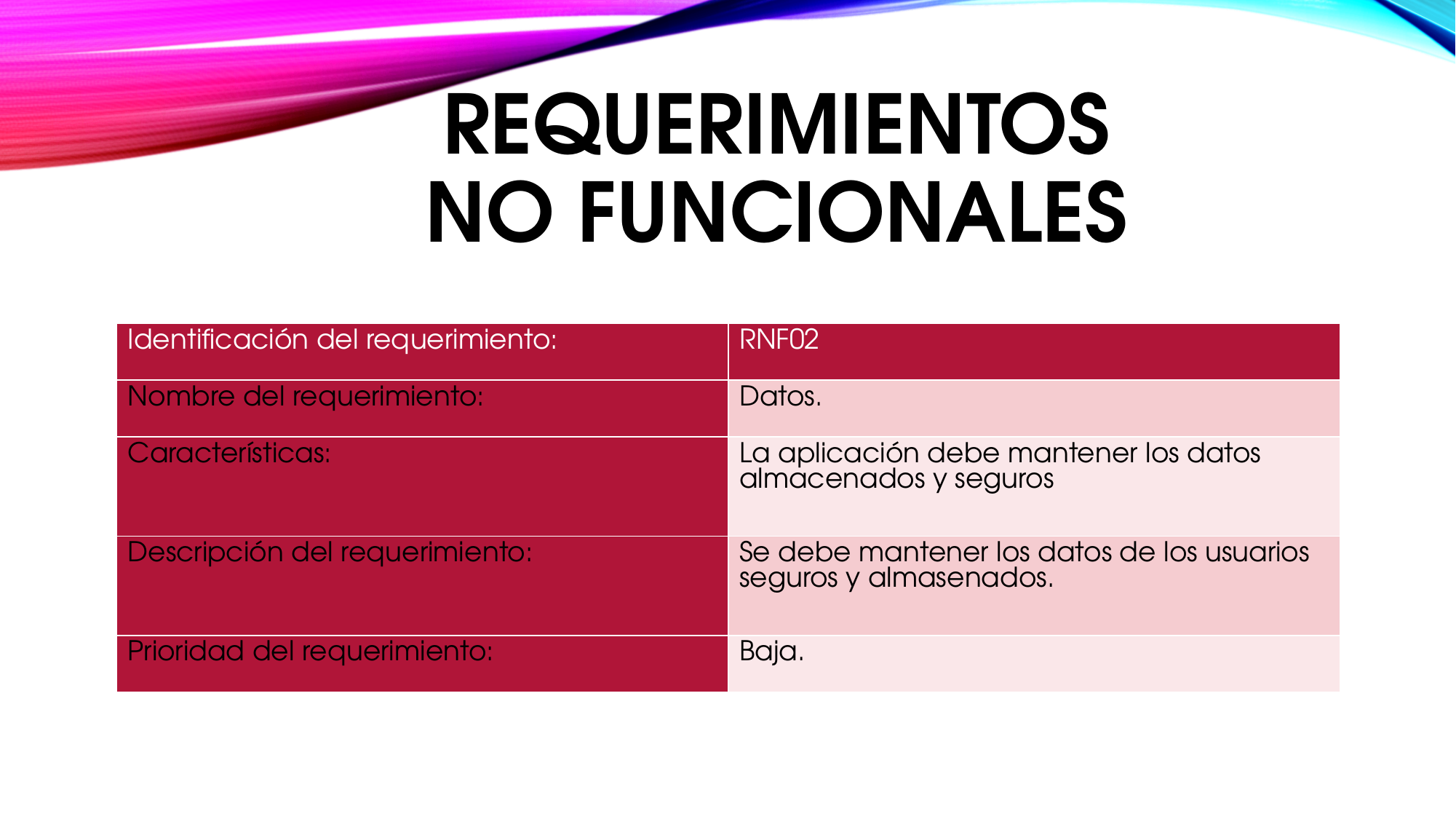

# Requerimientos no funcionales
| Identificación del requerimiento: | RNF02 |
| --- | --- |
| Nombre del requerimiento: | Datos. |
| Características: | La aplicación debe mantener los datos almacenados y seguros |
| Descripción del requerimiento: | Se debe mantener los datos de los usuarios seguros y almasenados. |
| Prioridad del requerimiento: | Baja. |